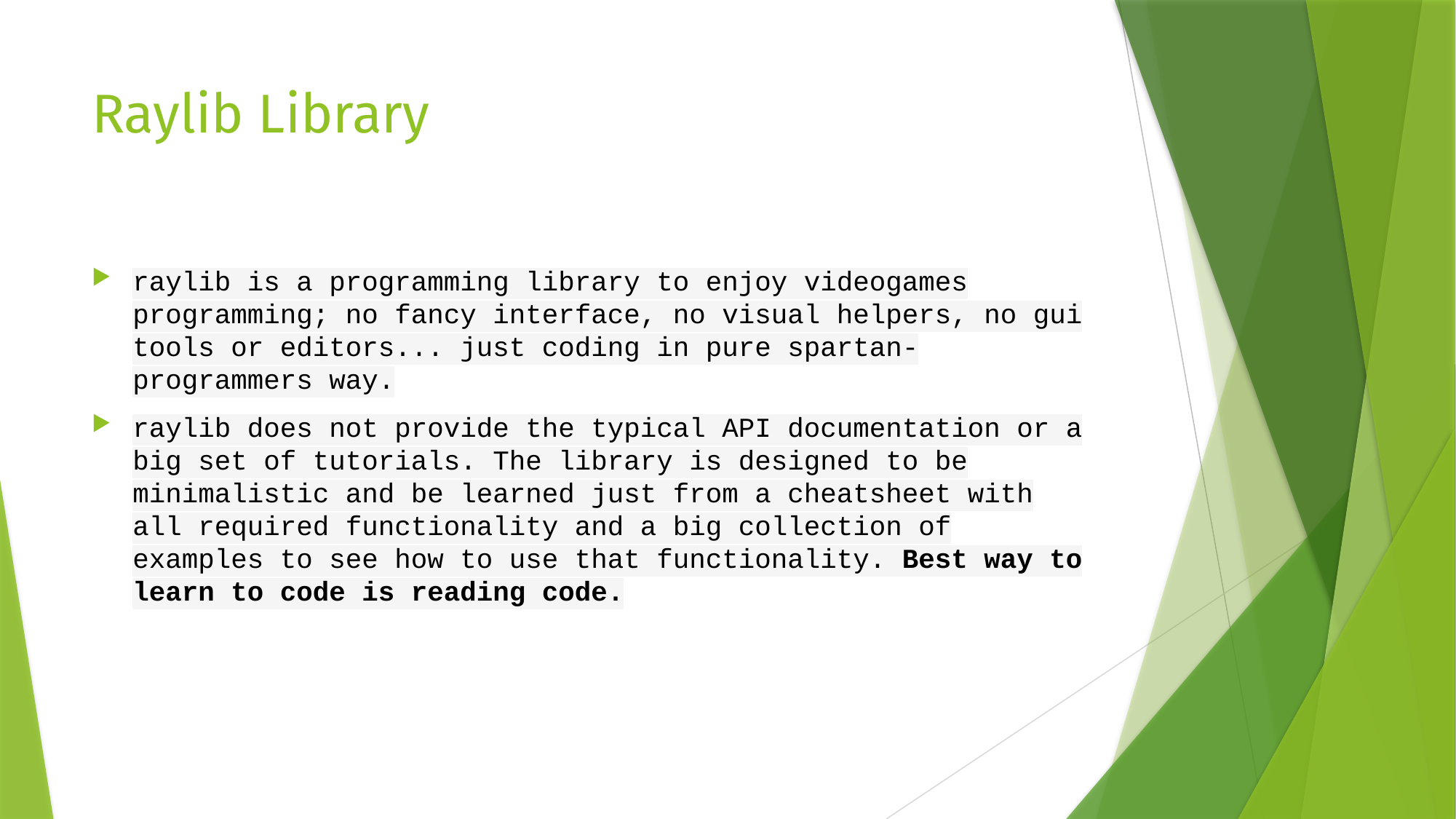

# Raylib Library
raylib is a programming library to enjoy videogames programming; no fancy interface, no visual helpers, no gui tools or editors... just coding in pure spartan-programmers way.
raylib does not provide the typical API documentation or a big set of tutorials. The library is designed to be minimalistic and be learned just from a cheatsheet with all required functionality and a big collection of examples to see how to use that functionality. Best way to learn to code is reading code.